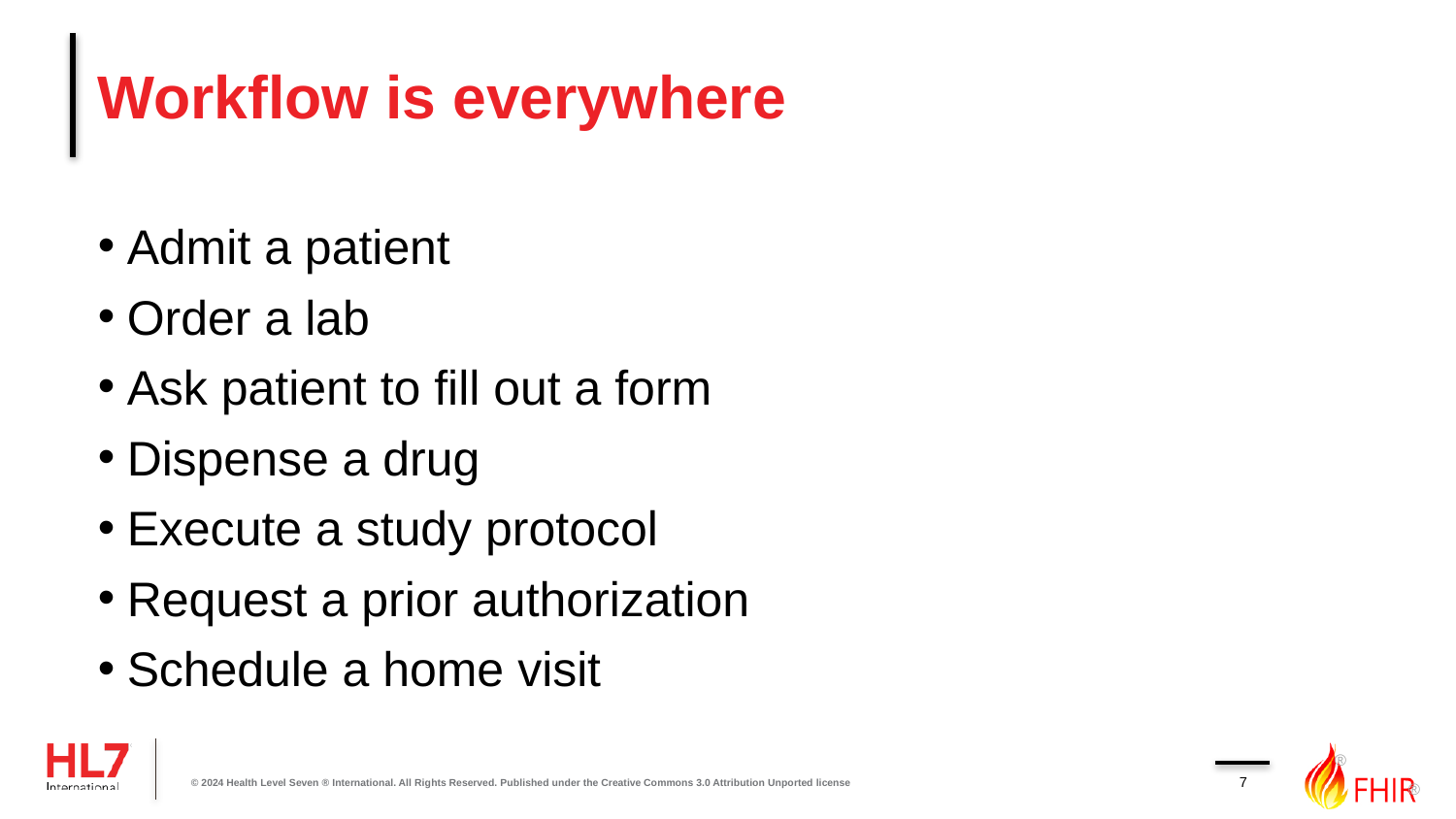

# Workflow is everywhere
Admit a patient
Order a lab
Ask patient to fill out a form
Dispense a drug
Execute a study protocol
Request a prior authorization
Schedule a home visit
7
© 2024 Health Level Seven ® International. All Rights Reserved. Published under the Creative Commons 3.0 Attribution Unported license